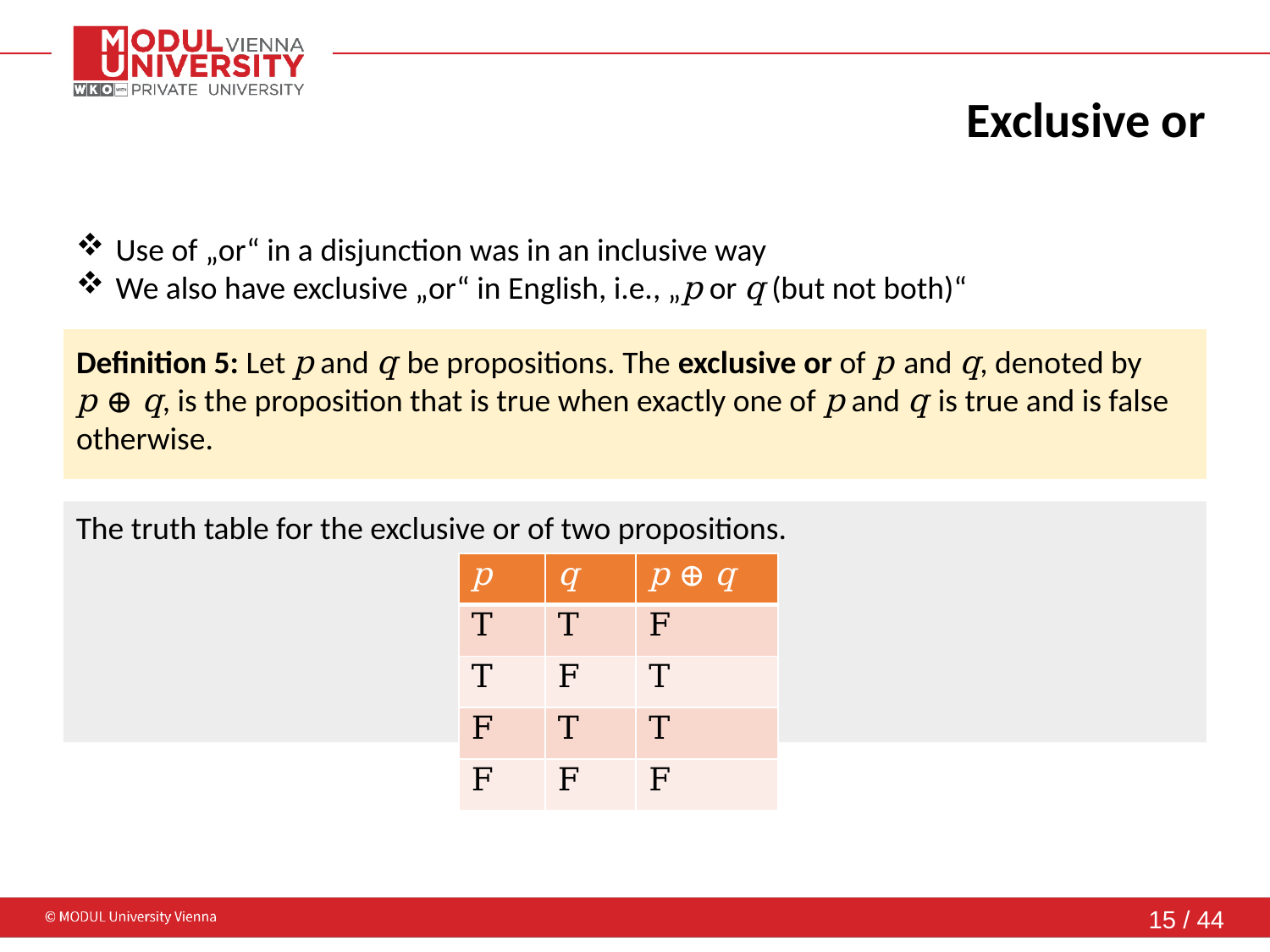

# Exclusive or
Use of „or“ in a disjunction was in an inclusive way
We also have exclusive „or“ in English, i.e., „p or q (but not both)“
Definition 5: Let p and q be propositions. The exclusive or of p and q, denoted by       p ⊕ q, is the proposition that is true when exactly one of p and q is true and is false otherwise.

The truth table for the exclusive or of two propositions.

| p | q | p ⊕ q |
| --- | --- | --- |
| T | T | F |
| T | F | T |
| F | T | T |
| F | F | F |